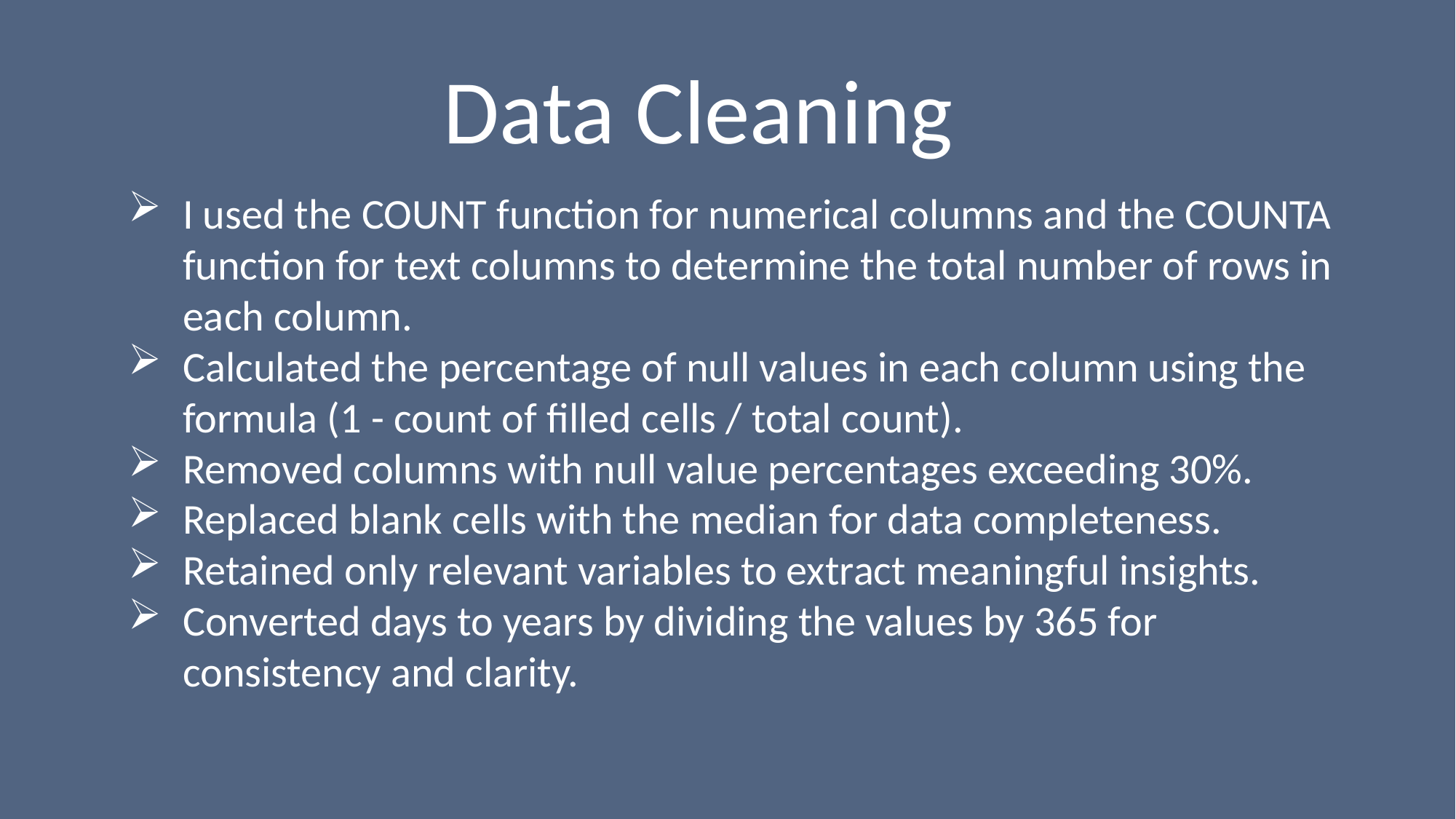

Data Cleaning
I used the COUNT function for numerical columns and the COUNTA function for text columns to determine the total number of rows in each column.
Calculated the percentage of null values in each column using the formula (1 - count of filled cells / total count).
Removed columns with null value percentages exceeding 30%.
Replaced blank cells with the median for data completeness.
Retained only relevant variables to extract meaningful insights.
Converted days to years by dividing the values by 365 for consistency and clarity.